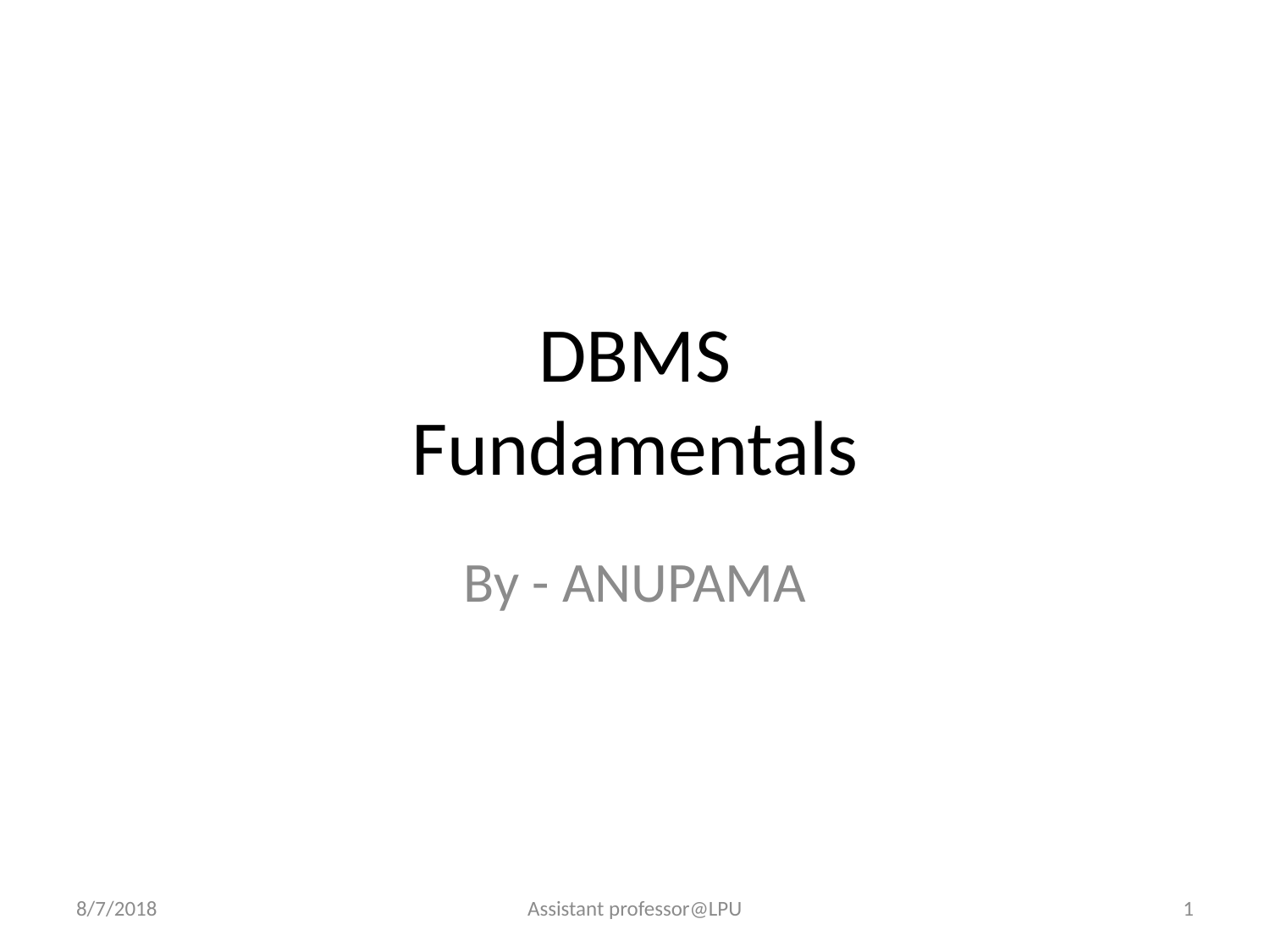

# DBMS Fundamentals
By - ANUPAMA
8/7/2018
Assistant professor@LPU
1